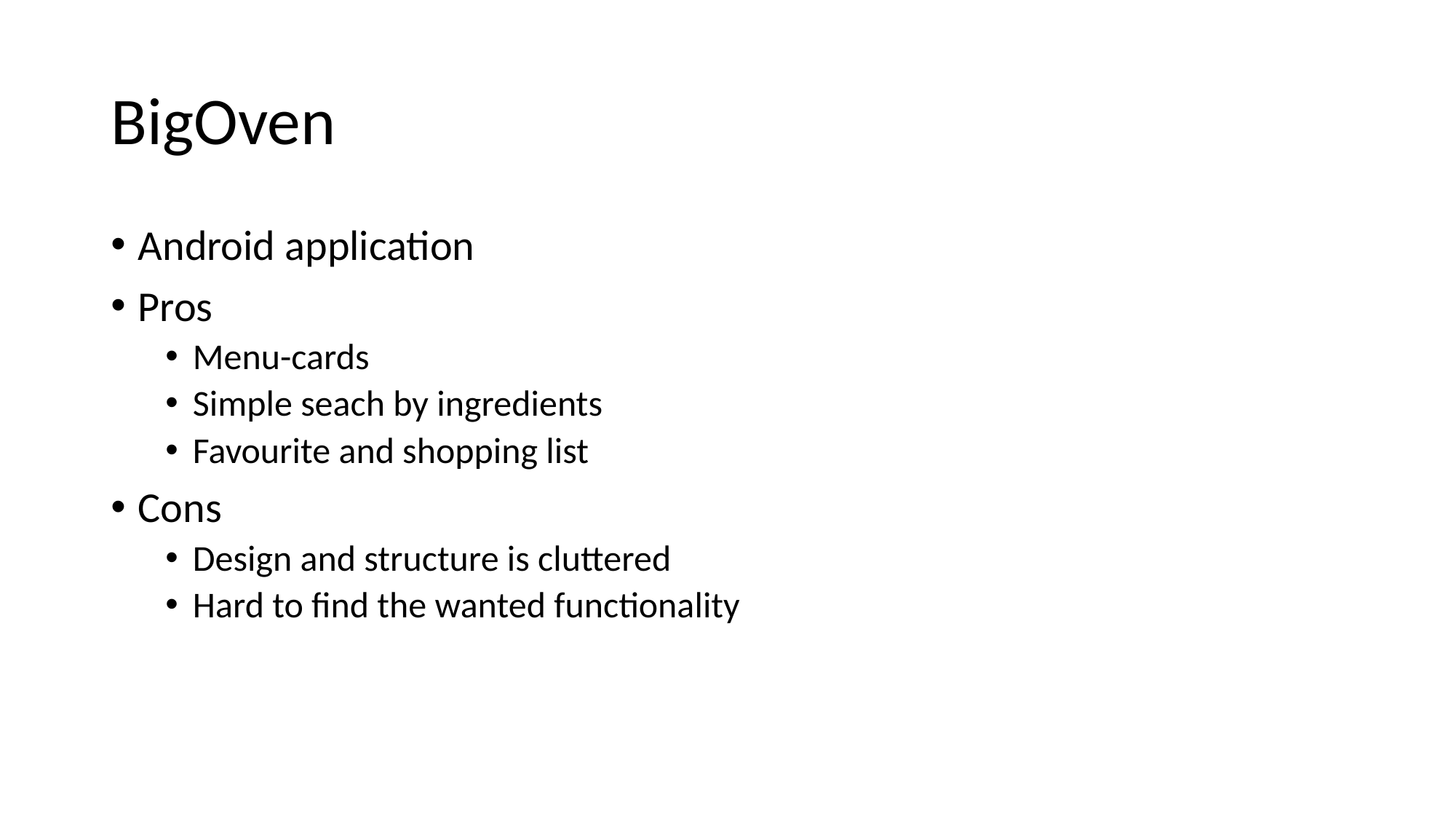

# BigOven
Android application
Pros
Menu-cards
Simple seach by ingredients
Favourite and shopping list
Cons
Design and structure is cluttered
Hard to find the wanted functionality